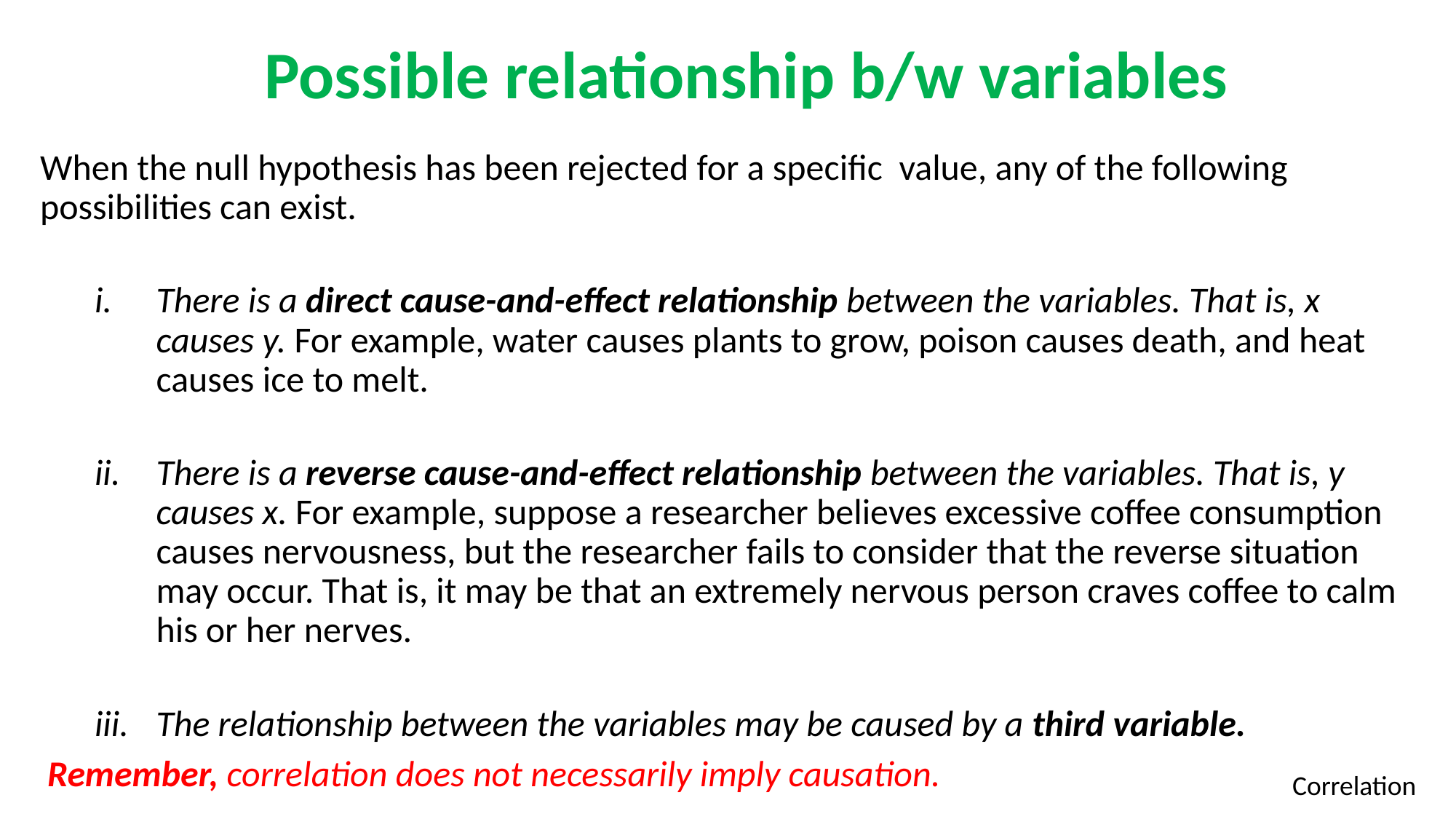

# Possible relationship b/w variables
When the null hypothesis has been rejected for a specific  value, any of the following possibilities can exist.

There is a direct cause-and-effect relationship between the variables. That is, x causes y. For example, water causes plants to grow, poison causes death, and heat causes ice to melt.

There is a reverse cause-and-effect relationship between the variables. That is, y causes x. For example, suppose a researcher believes excessive coffee consumption causes nervousness, but the researcher fails to consider that the reverse situation may occur. That is, it may be that an extremely nervous person craves coffee to calm his or her nerves.

The relationship between the variables may be caused by a third variable.

Remember, correlation does not necessarily imply causation.
Correlation